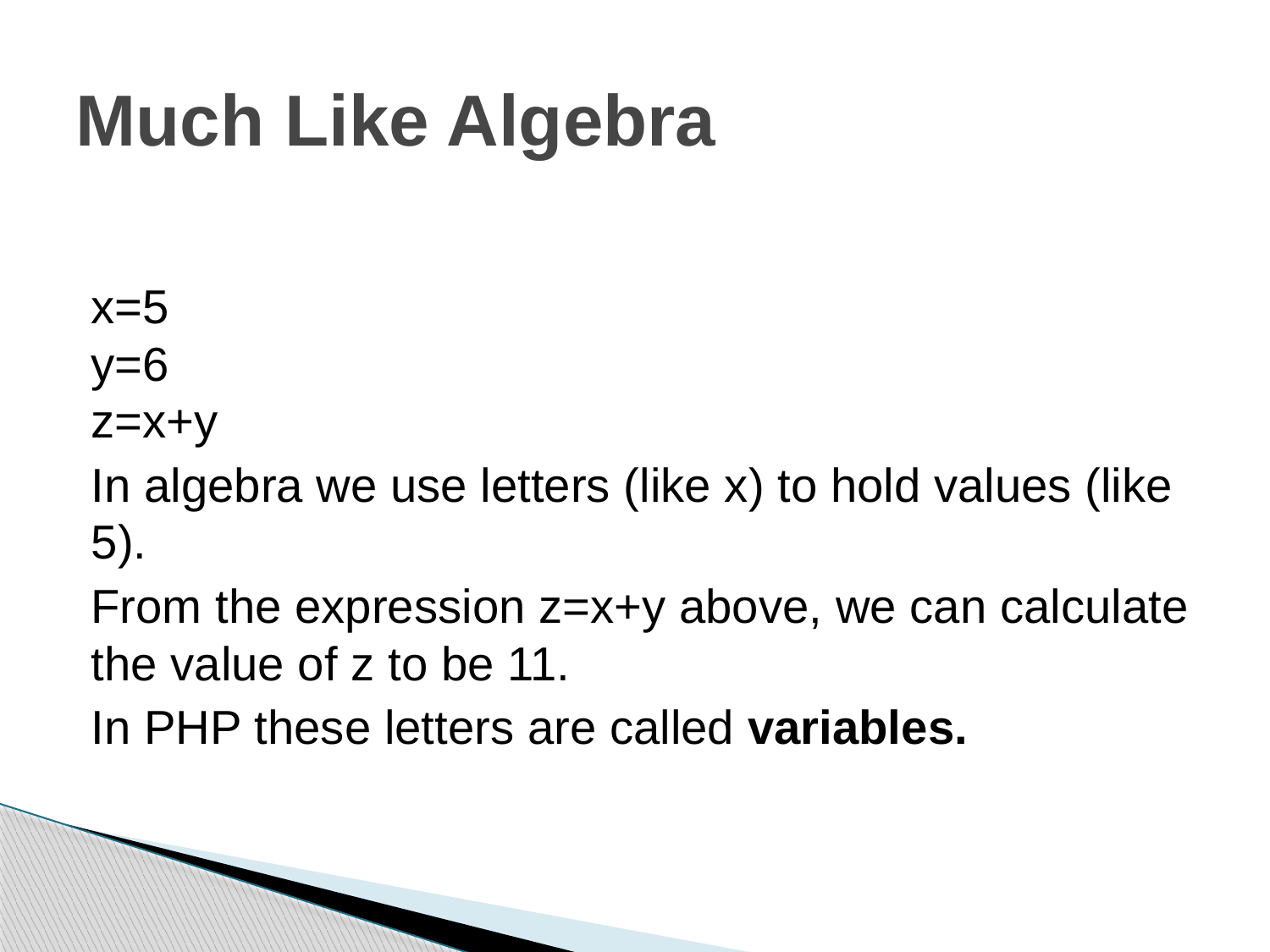

# Much Like Algebra

x=5
y=6
z=x+y
In algebra we use letters (like x) to hold values (like 5).
From the expression z=x+y above, we can calculate the value of z to be 11.
In PHP these letters are called variables.